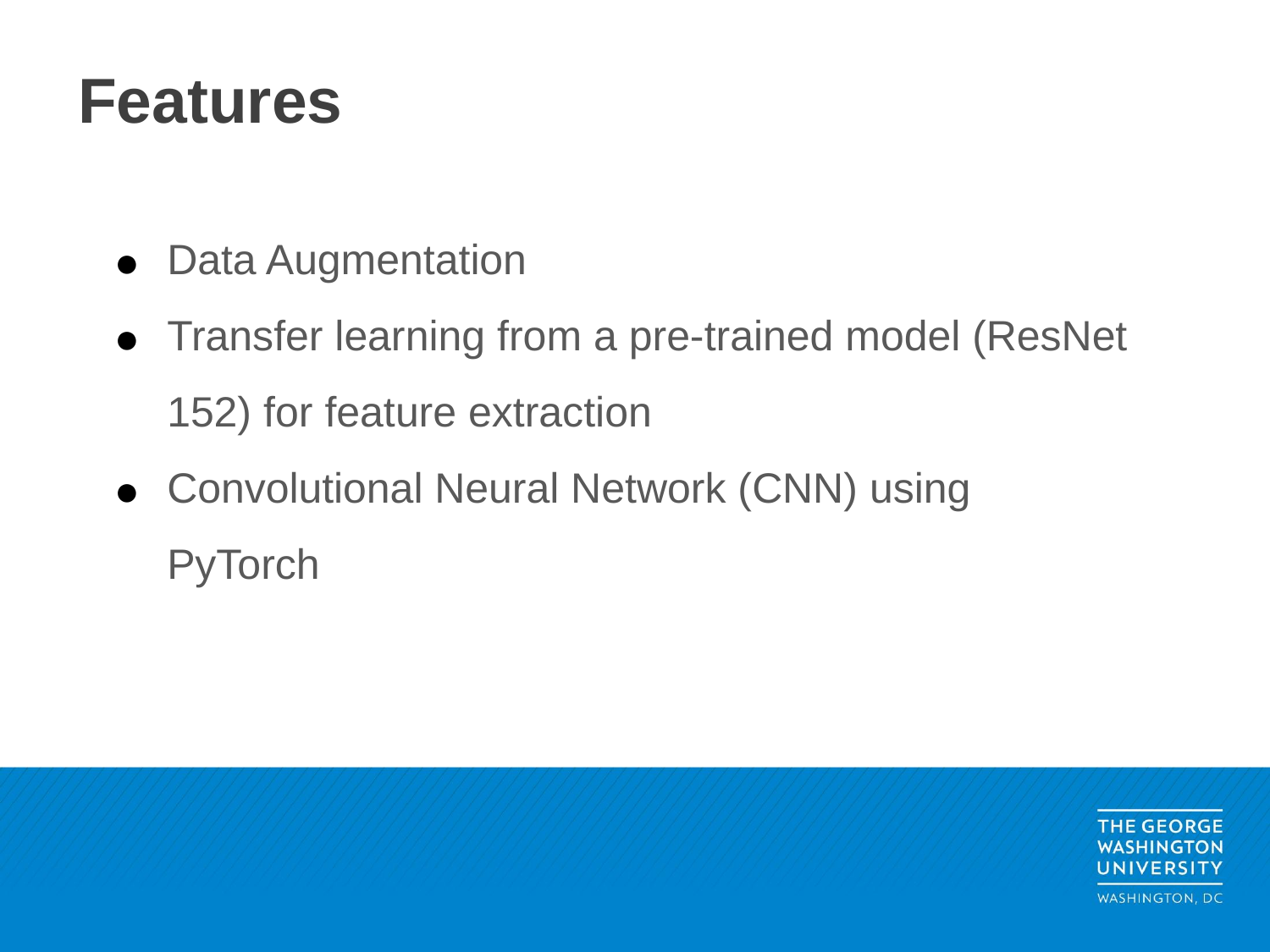

# Features
Data Augmentation
Transfer learning from a pre-trained model (ResNet 152) for feature extraction
Convolutional Neural Network (CNN) using PyTorch